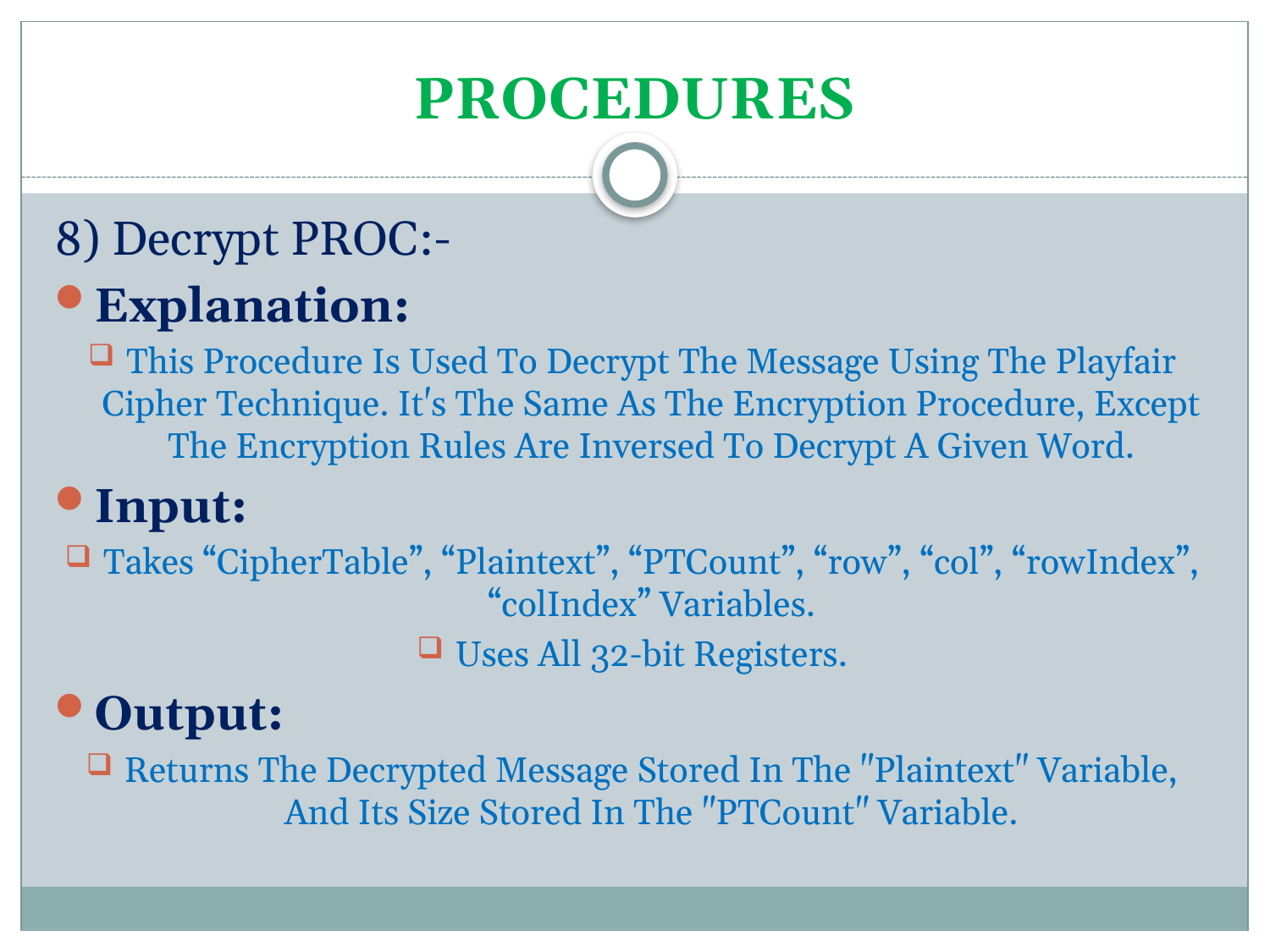

# PROCEDURES
8) Decrypt PROC:-
Explanation:
This Procedure Is Used To Decrypt The Message Using The Playfair Cipher Technique. It's The Same As The Encryption Procedure, Except The Encryption Rules Are Inversed To Decrypt A Given Word.
Input:
Takes “CipherTable”, “Plaintext”, “PTCount”, “row”, “col”, “rowIndex”, “colIndex” Variables.
Uses All 32-bit Registers.
Output:
Returns The Decrypted Message Stored In The "Plaintext" Variable, And Its Size Stored In The "PTCount" Variable.